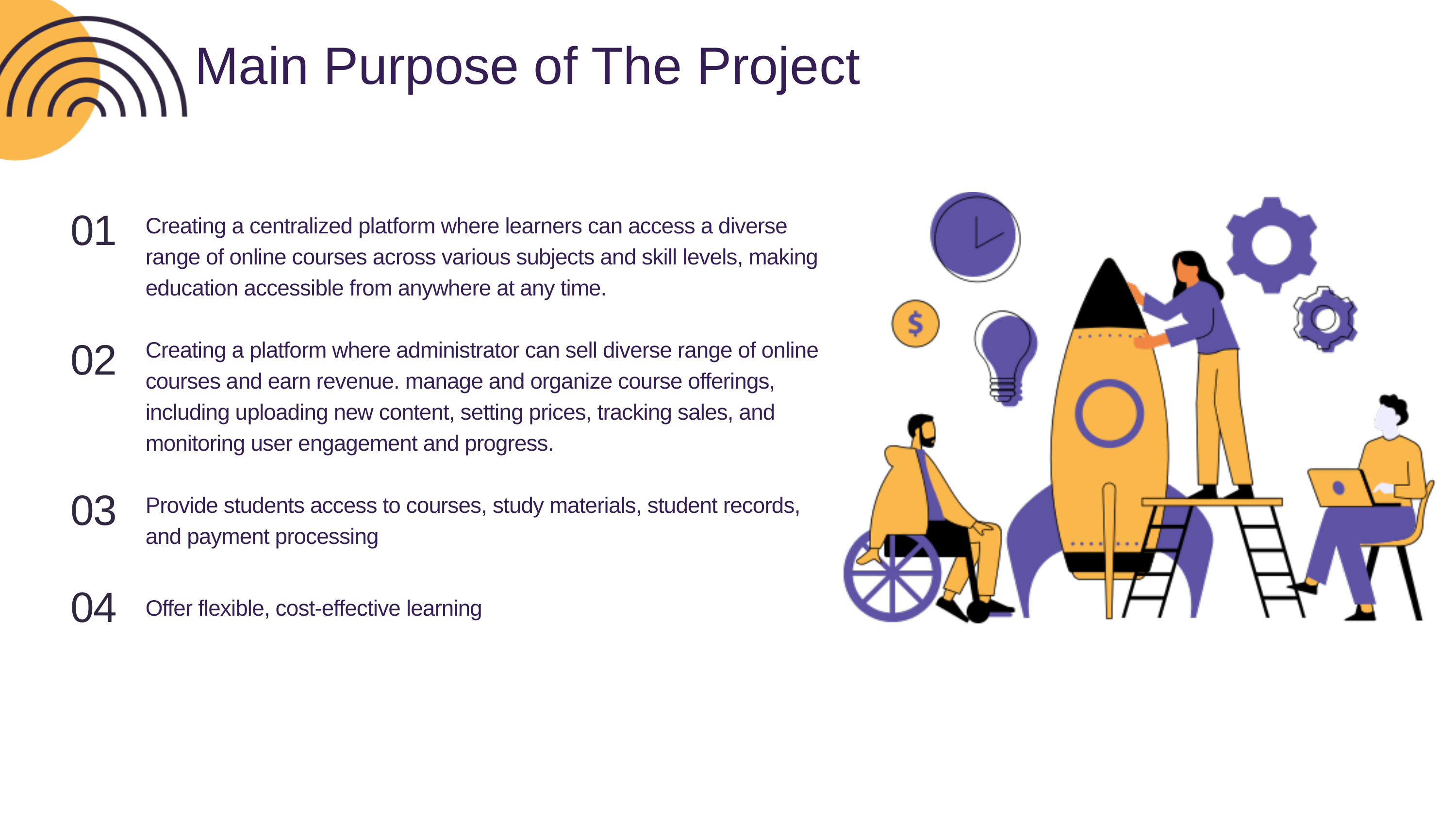

Main Purpose of The Project

01
Creating a centralized platform where learners can access a diverse range of online courses across various subjects and skill levels, making education accessible from anywhere at any time.
02
Creating a platform where administrator can sell diverse range of online courses and earn revenue. manage and organize course offerings, including uploading new content, setting prices, tracking sales, and monitoring user engagement and progress.
03
Provide students access to courses, study materials, student records, and payment processing

04
Offer flexible, cost-effective learning